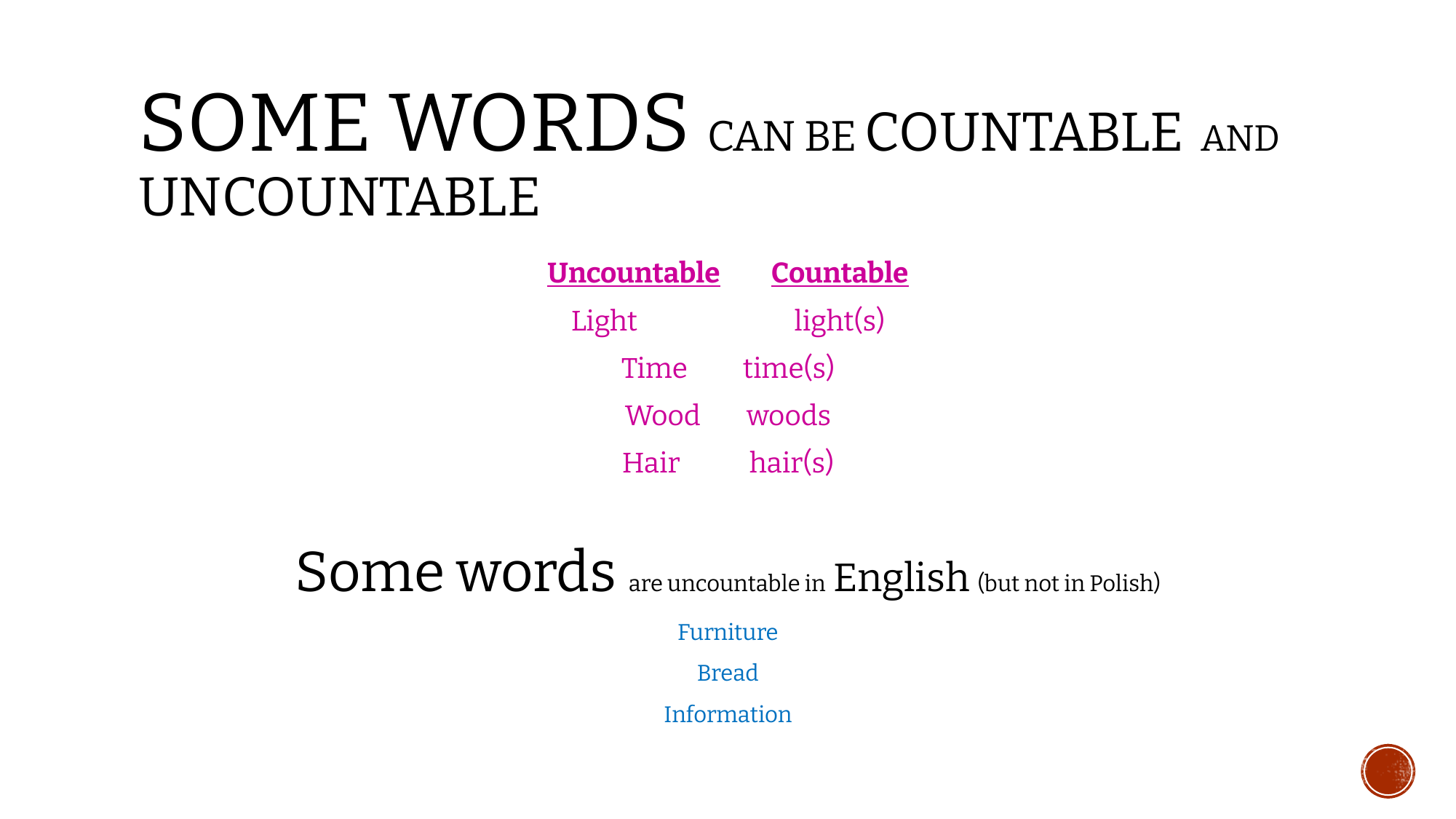

# Some words can be countable and uncountable
Uncountable          Countable
Light 	  	light(s)
Time		time(s)
Wood		woods
Hair		 hair(s)

Some words are uncountable in English (but not in Polish)
Furniture
Bread
Information